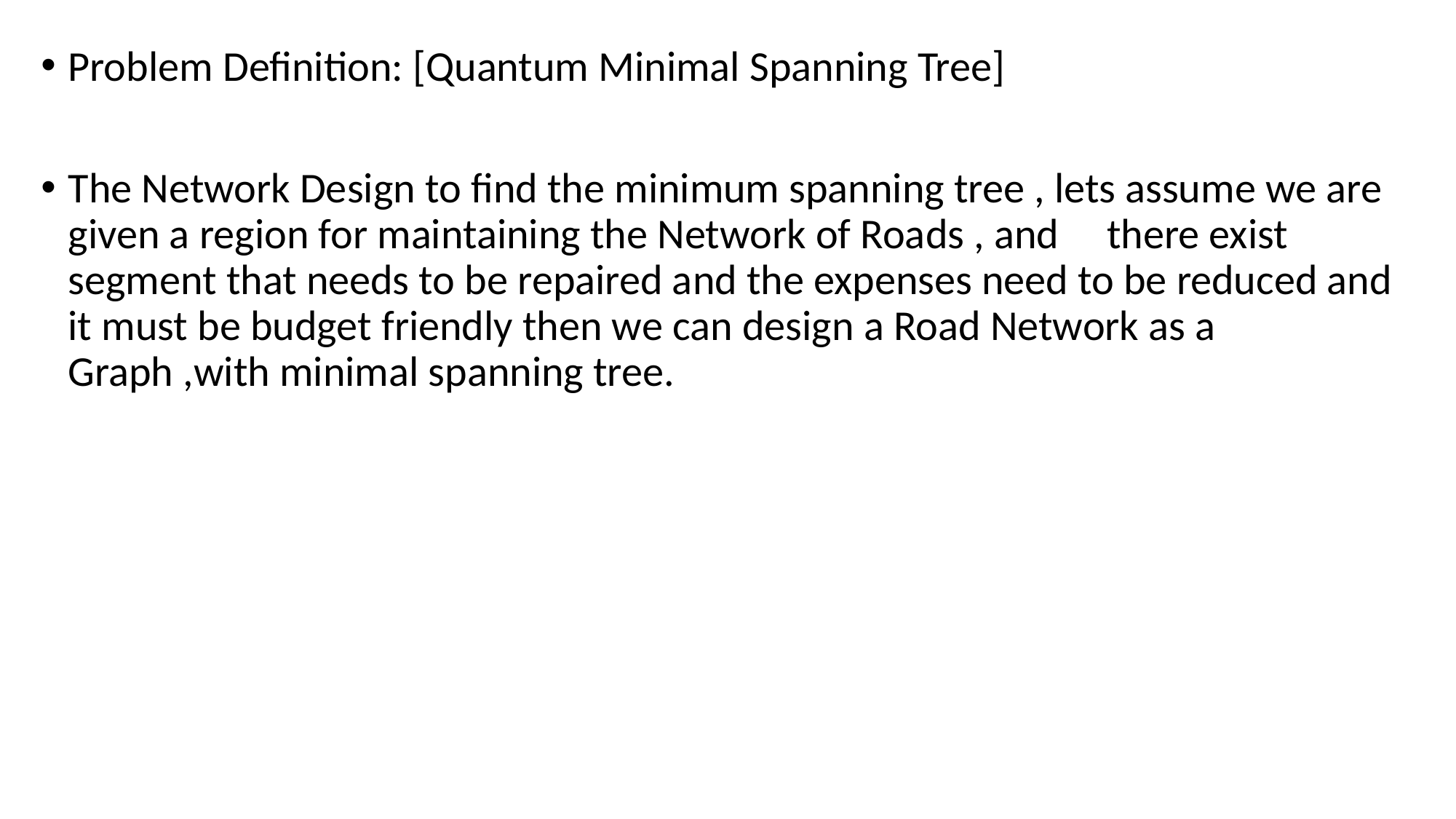

Problem Definition: [Quantum Minimal Spanning Tree]

The Network Design to find the minimum spanning tree , lets assume we are given a region for maintaining the Network of Roads , and     there exist segment that needs to be repaired and the expenses need to be reduced and it must be budget friendly then we can design a Road Network as a Graph ,with minimal spanning tree.